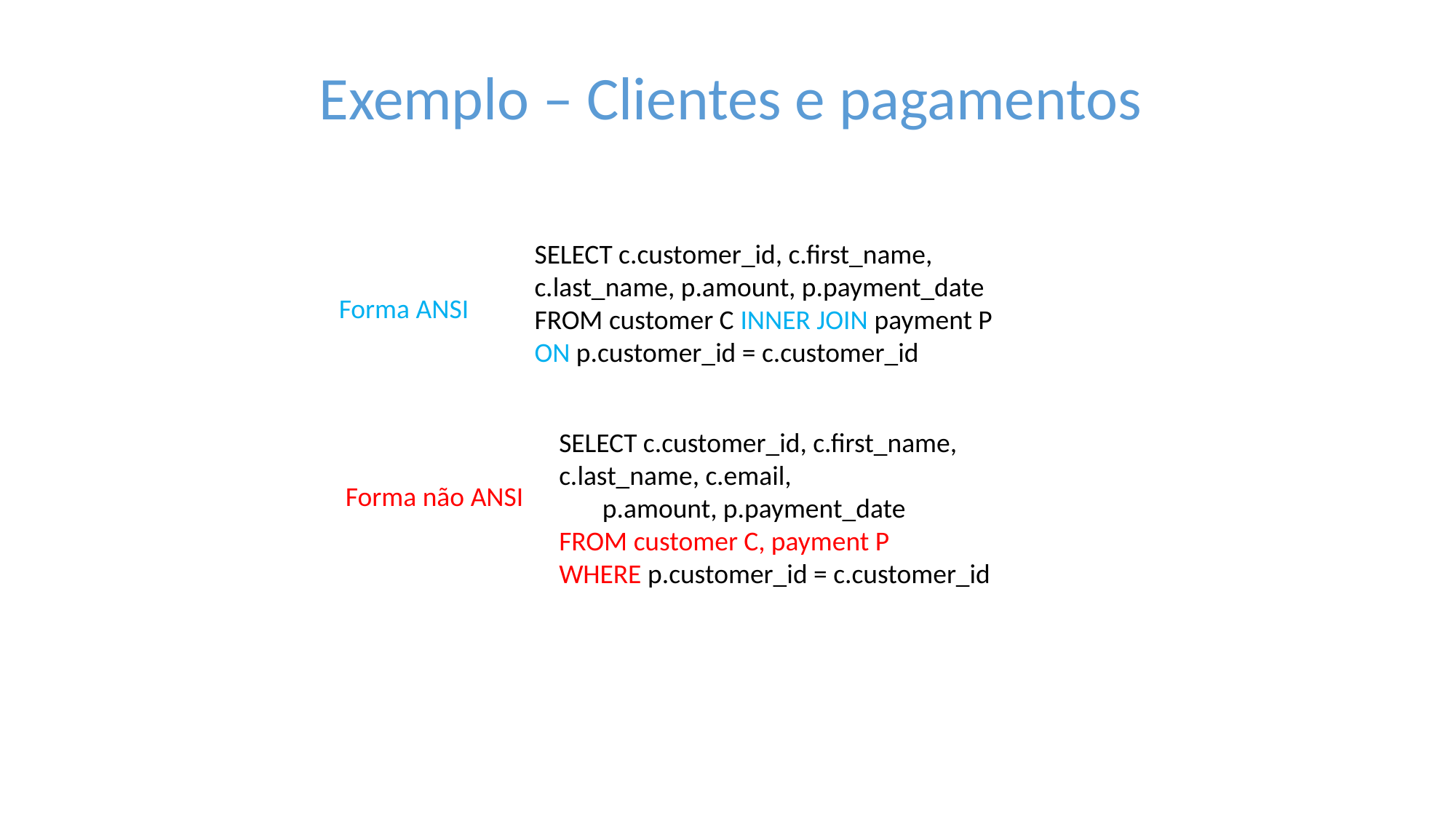

Exemplo – Clientes e pagamentos

SELECT c.customer_id, c.first_name, c.last_name, p.amount, p.payment_date
FROM customer C INNER JOIN payment P
ON p.customer_id = c.customer_id

Forma ANSI
SELECT c.customer_id, c.first_name, c.last_name, c.email,
       p.amount, p.payment_date
FROM customer C, payment P
WHERE p.customer_id = c.customer_id

Forma não ANSI